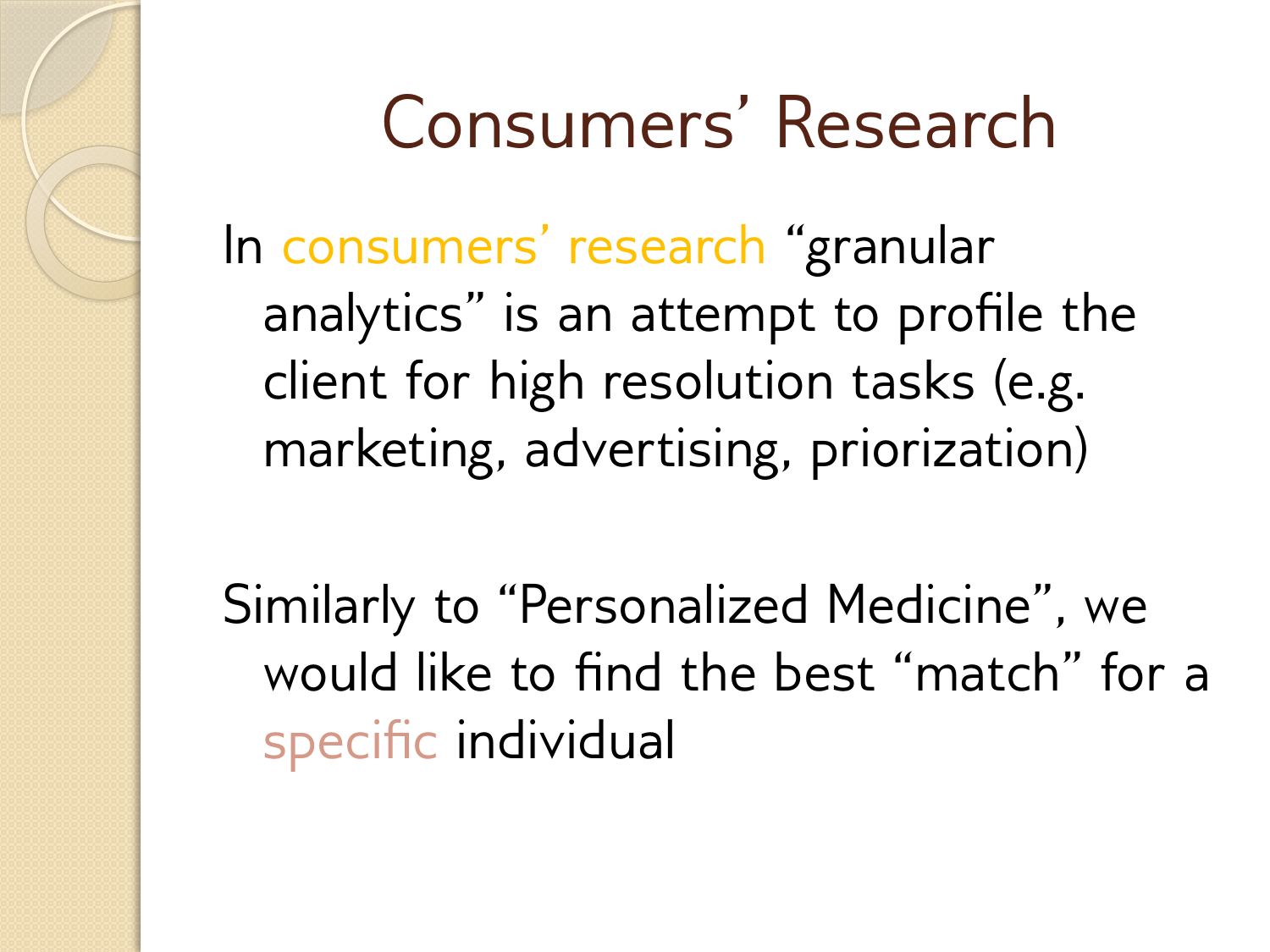

# Consumers’ Research
In consumers’ research “granular analytics” is an attempt to profile the client for high resolution tasks (e.g. marketing, advertising, priorization)

Similarly to “Personalized Medicine”, we would like to find the best “match” for a specific individual